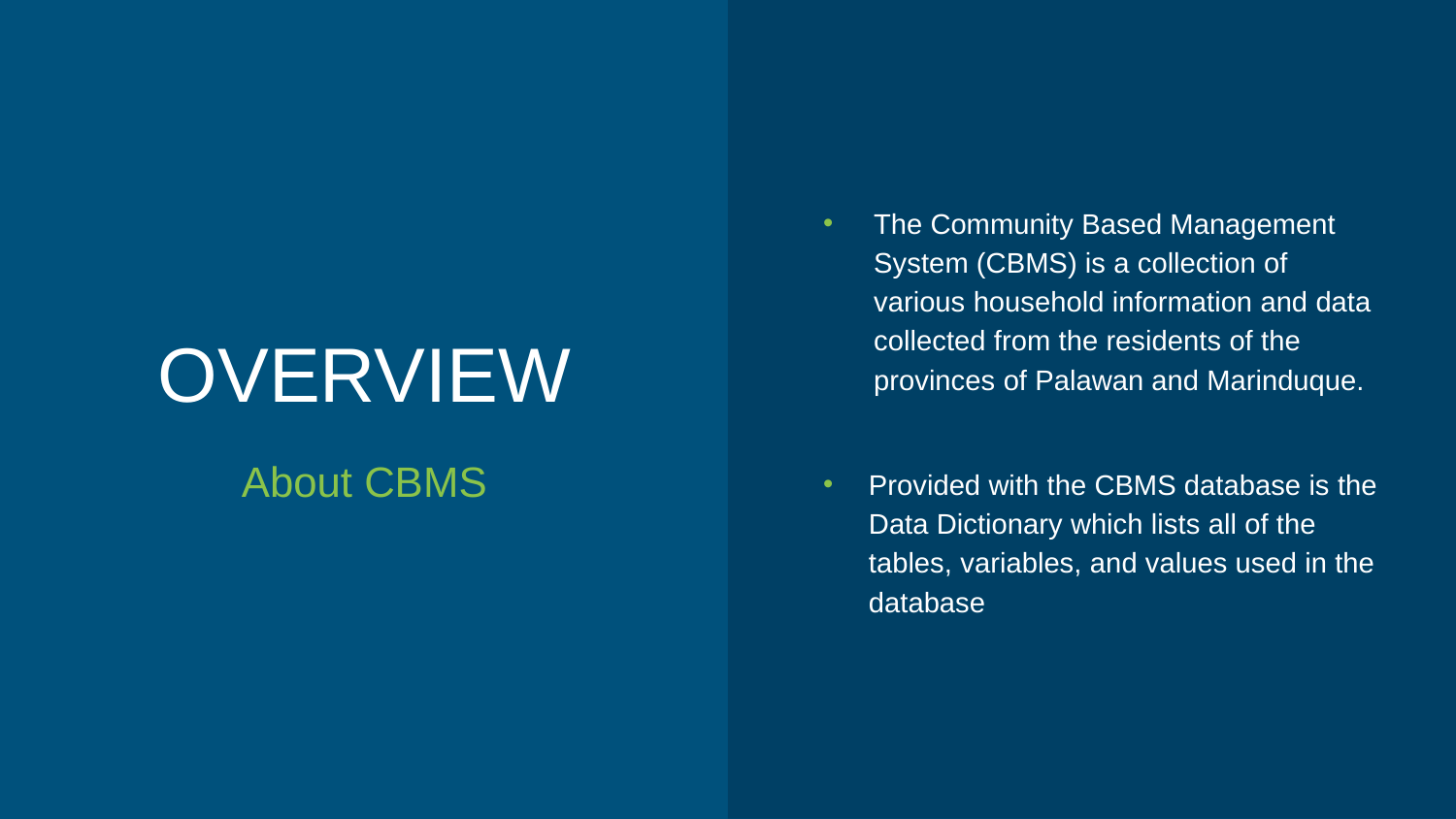

The Community Based Management System (CBMS) is a collection of various household information and data collected from the residents of the provinces of Palawan and Marinduque.

Provided with the CBMS database is the Data Dictionary which lists all of the tables, variables, and values used in the database
# OVERVIEW
About CBMS